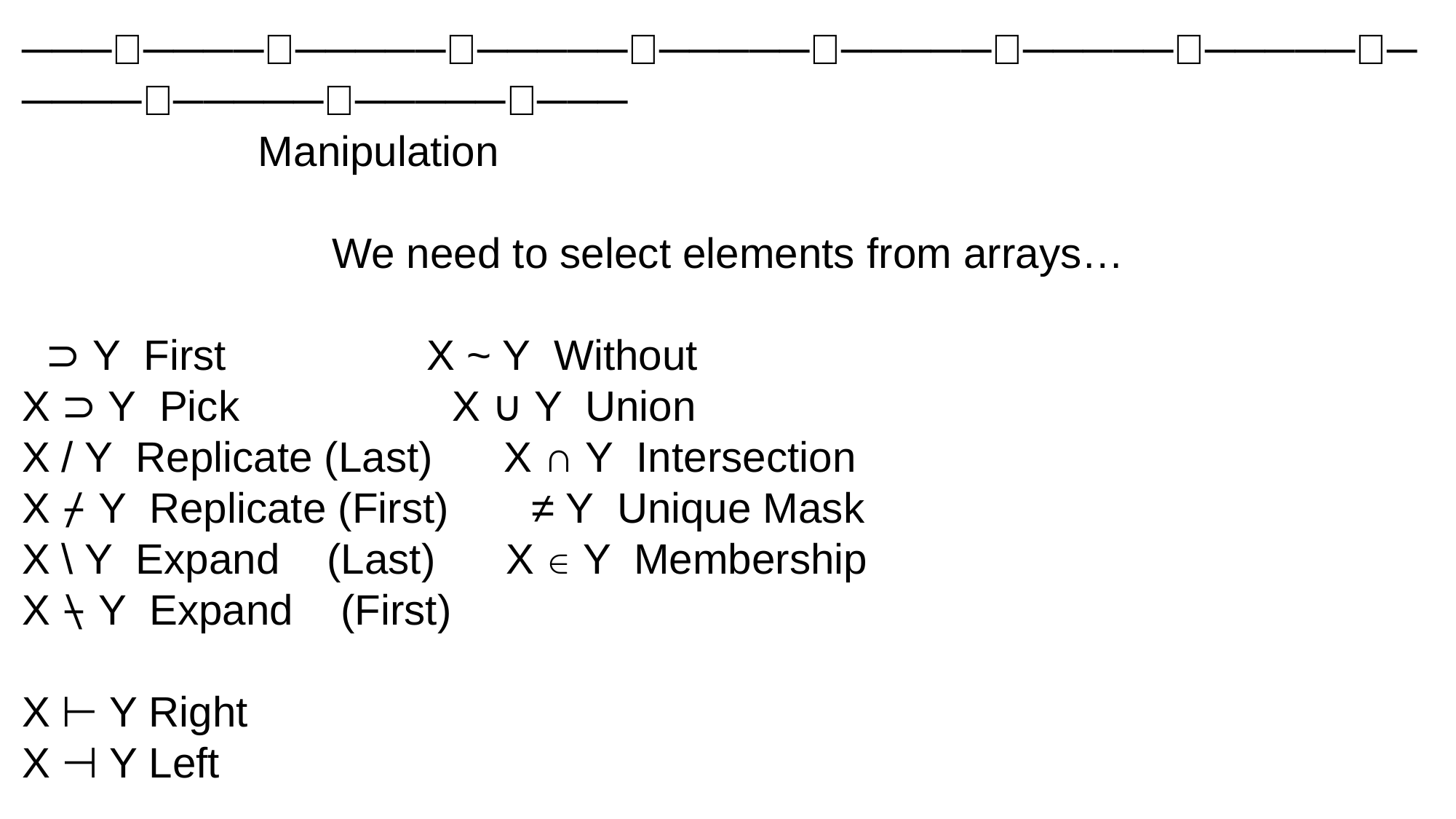

───􀓢────􀓢─────􀓢─────􀓥─────􀓢─────􀓢─────􀓢─────􀓢─────􀓢─────􀓢─────􀓢───
                    Manipulation

We need to select elements from arrays…

  ⊃ Y  First                 X ~ Y  Without
X ⊃ Y  Pick                  X ∪ Y  Union
X / Y  Replicate (Last)      X ∩ Y  Intersection
X ⌿ Y  Replicate (First)       ≠ Y  Unique Mask
X \ Y  Expand    (Last)      X ∊ Y  Membership
X ⍀ Y  Expand    (First)

X ⊢ Y Right
X ⊣ Y Left